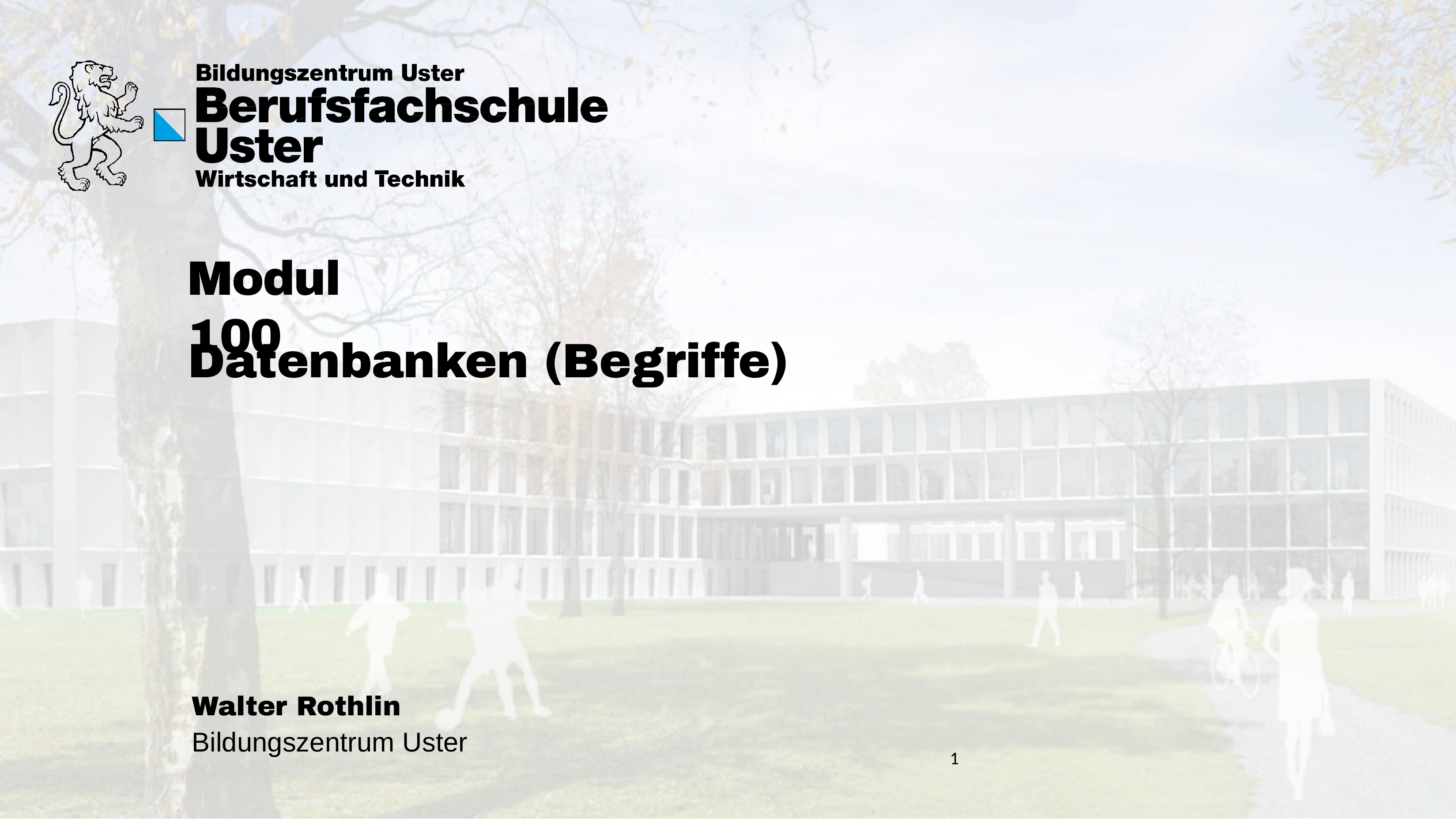

# Modul 100
Datenbanken (Begriffe)
Walter Rothlin
Bildungszentrum Uster
1